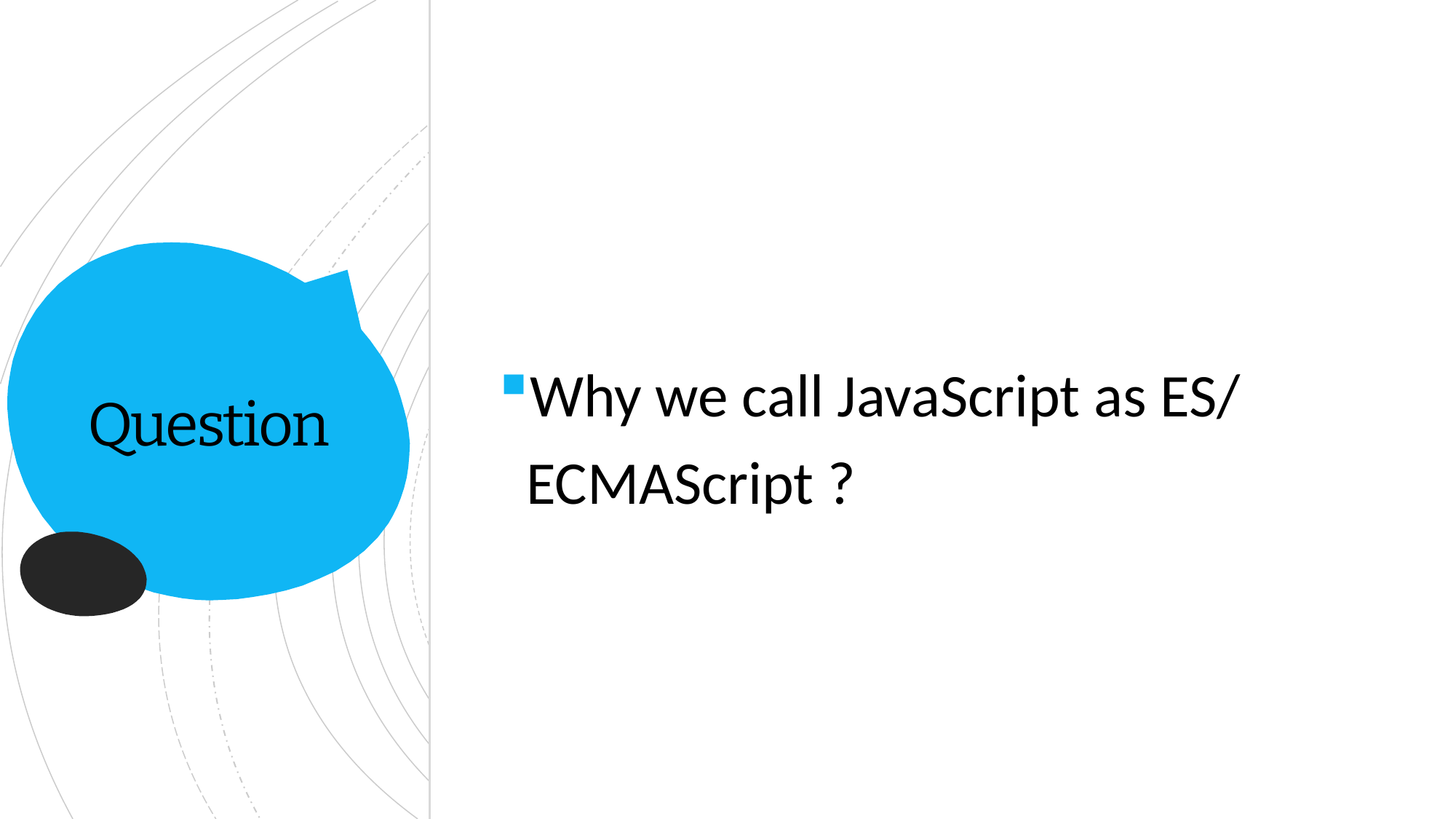

# Question
Why we call JavaScript as ES/ ECMAScript ?